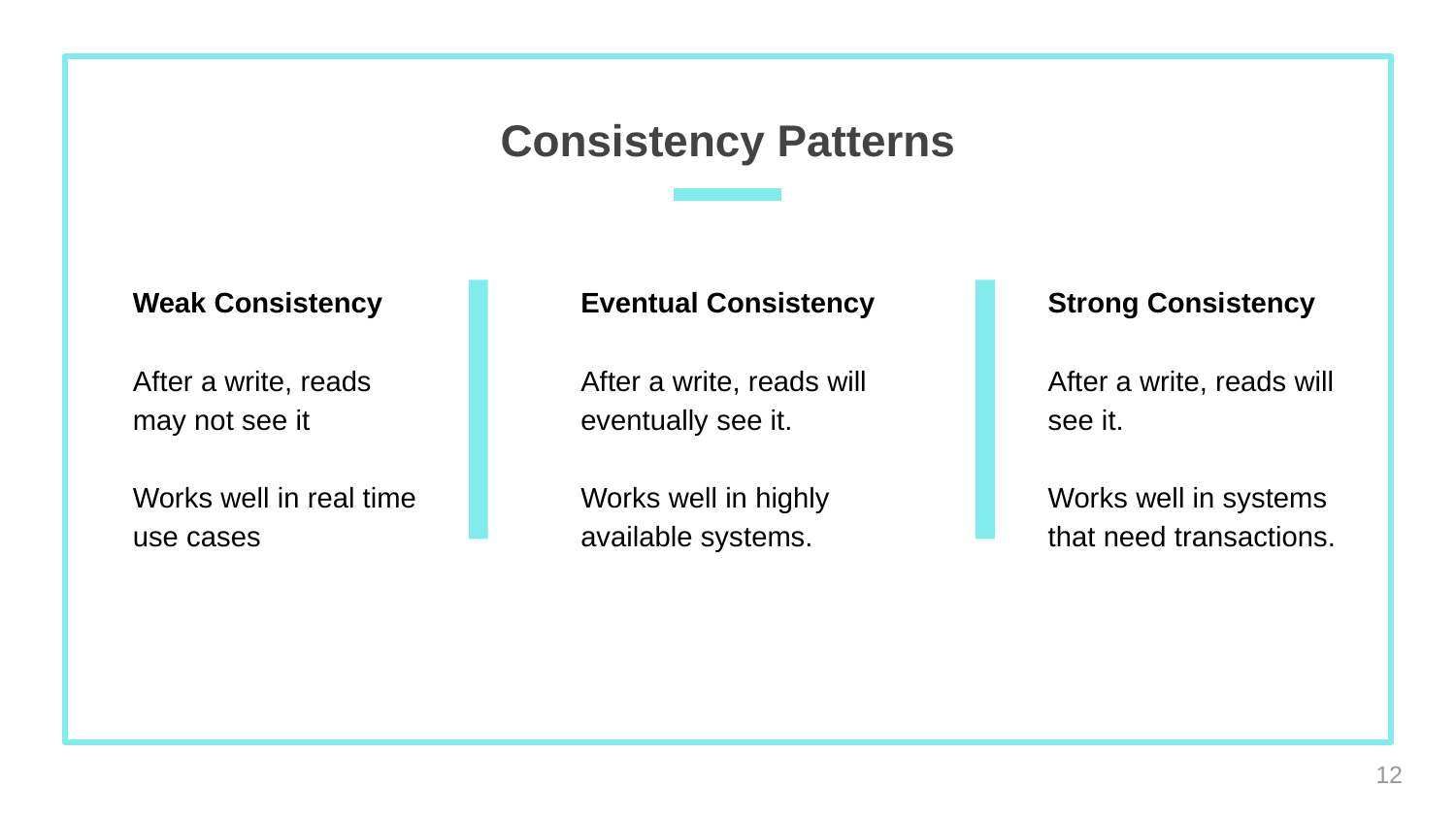

# Consistency Patterns
Weak Consistency

After a write, reads may not see it

Works well in real time use cases
Eventual Consistency

After a write, reads will eventually see it.

Works well in highly available systems.
Strong Consistency

After a write, reads will see it.

Works well in systems that need transactions.

12